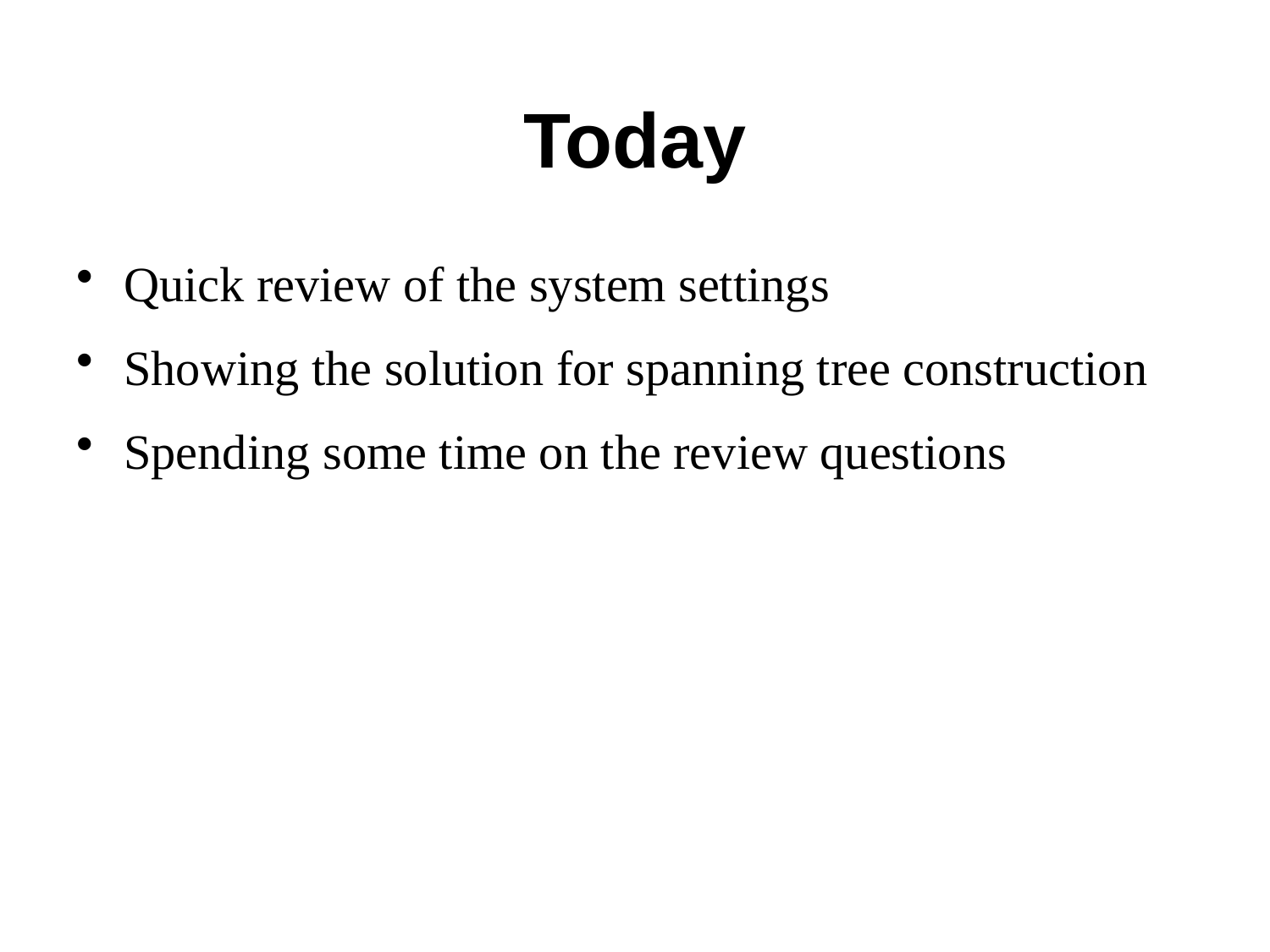

# Today
Quick review of the system settings
Showing the solution for spanning tree construction
Spending some time on the review questions